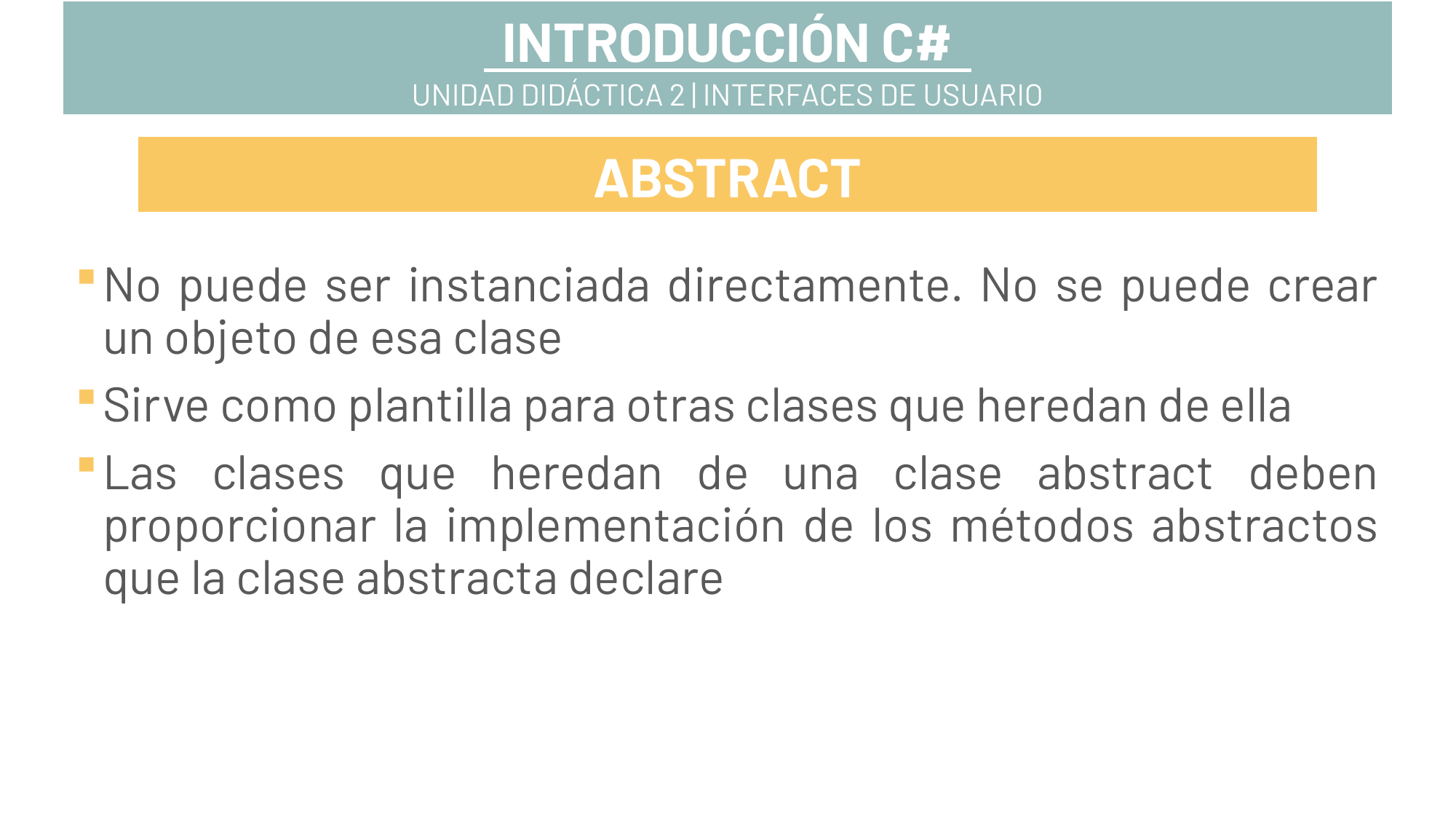

INTRODUCCIÓN C#
UNIDAD DIDÁCTICA 2 | INTERFACES DE USUARIO
ABSTRACT

No puede ser instanciada directamente. No se puede crear un objeto de esa clase
Sirve como plantilla para otras clases que heredan de ella
Las clases que heredan de una clase abstract deben proporcionar la implementación de los métodos abstractos que la clase abstracta declare